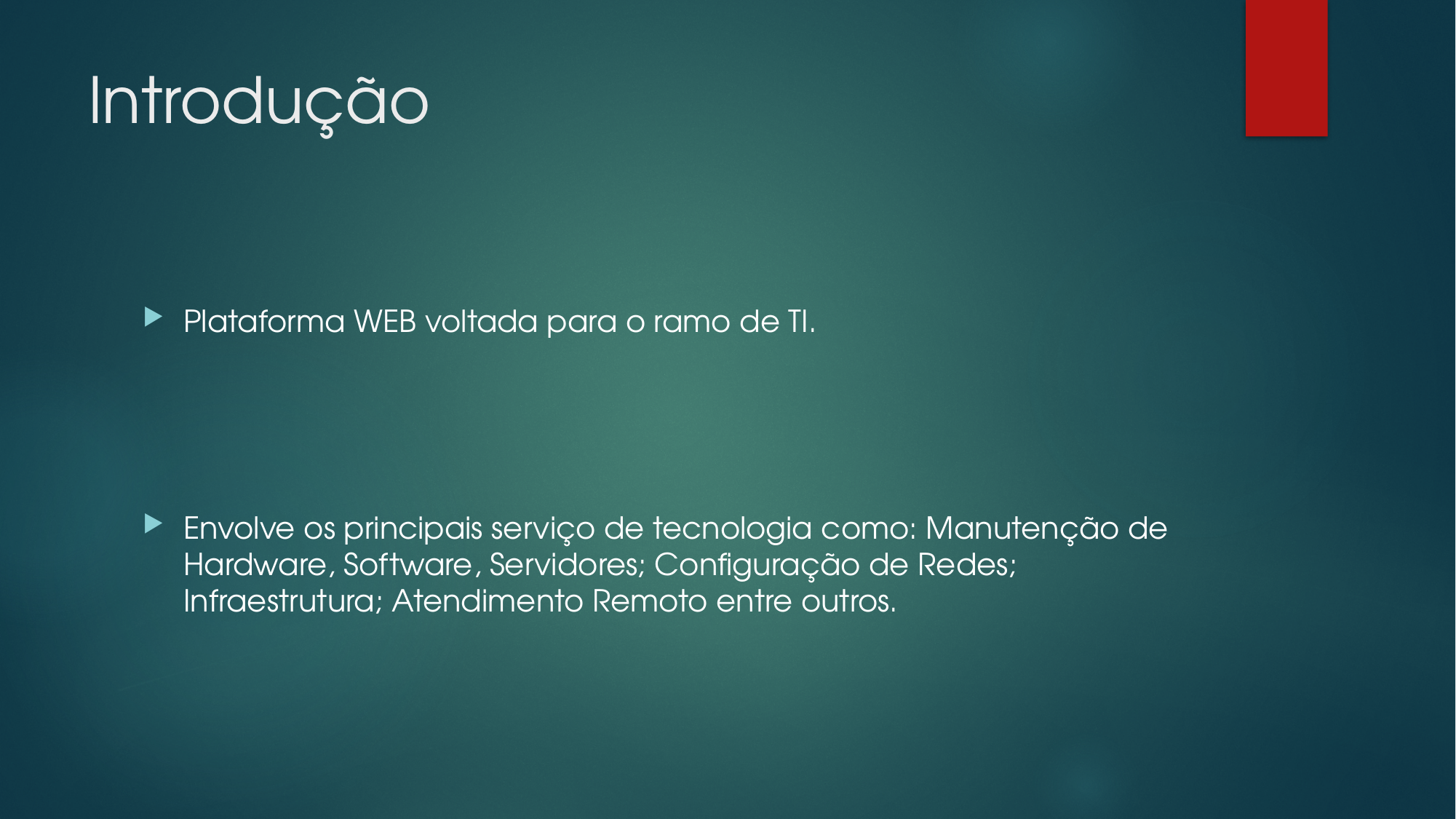

# Introdução

Plataforma WEB voltada para o ramo de TI.

Envolve os principais serviço de tecnologia como: Manutenção de Hardware, Software, Servidores; Configuração de Redes; Infraestrutura; Atendimento Remoto entre outros.